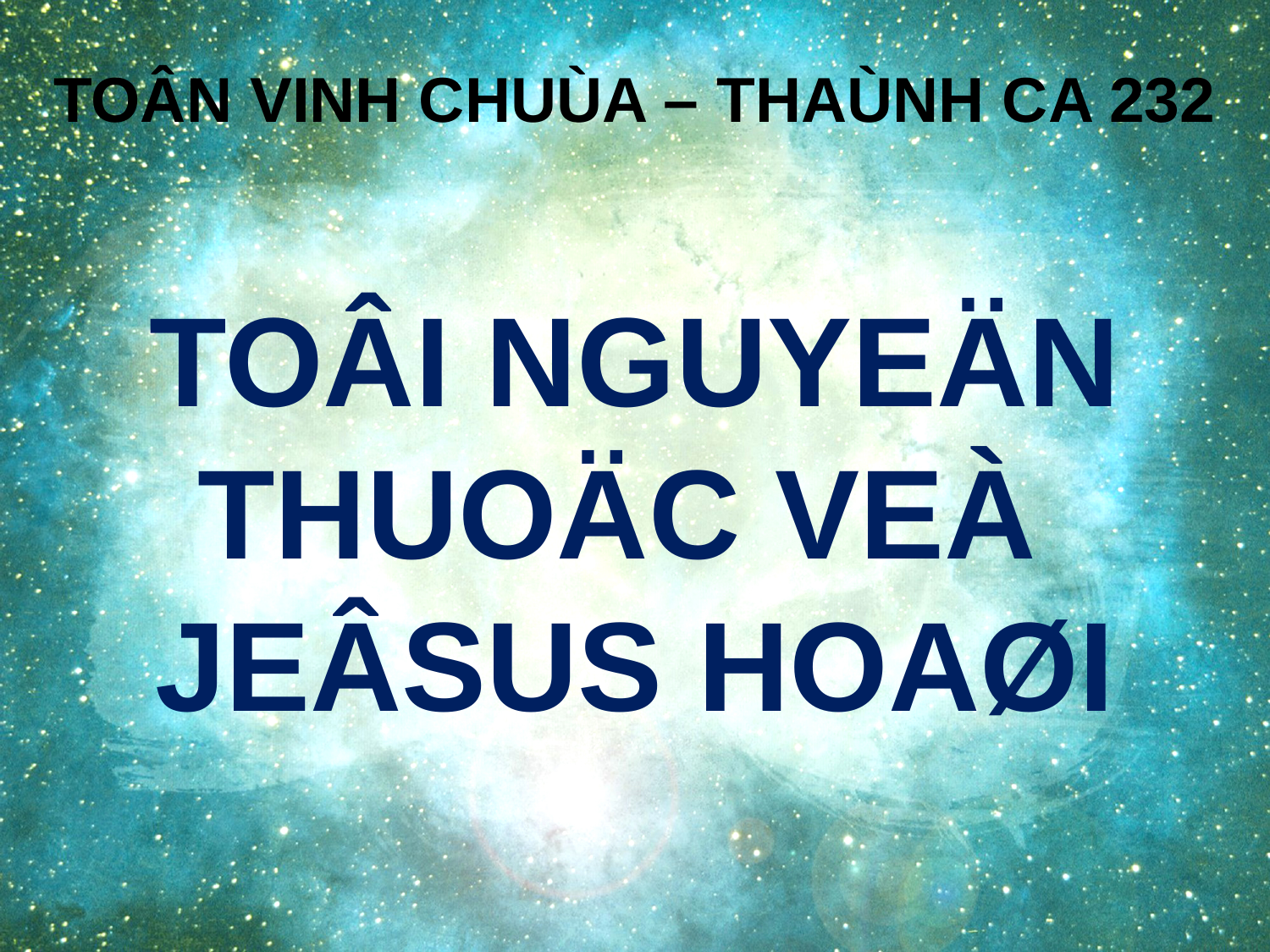

TOÂN VINH CHUÙA – THAÙNH CA 232
TOÂI NGUYEÄN THUOÄC VEÀ
JEÂSUS HOAØI